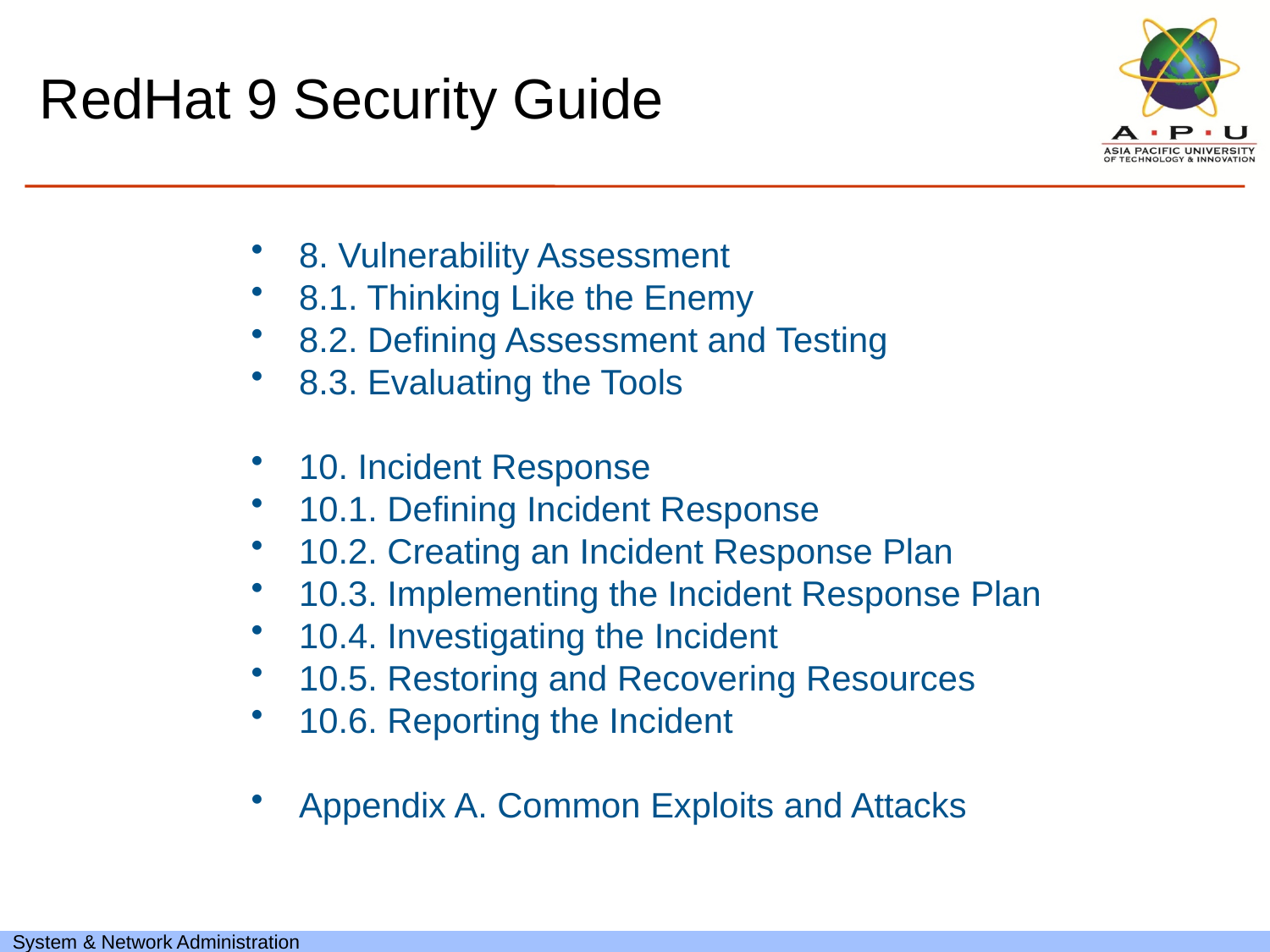

# RedHat 9 Security Guide
8. Vulnerability Assessment
8.1. Thinking Like the Enemy
8.2. Defining Assessment and Testing
8.3. Evaluating the Tools

10. Incident Response
10.1. Defining Incident Response
10.2. Creating an Incident Response Plan
10.3. Implementing the Incident Response Plan
10.4. Investigating the Incident
10.5. Restoring and Recovering Resources
10.6. Reporting the Incident

Appendix A. Common Exploits and Attacks